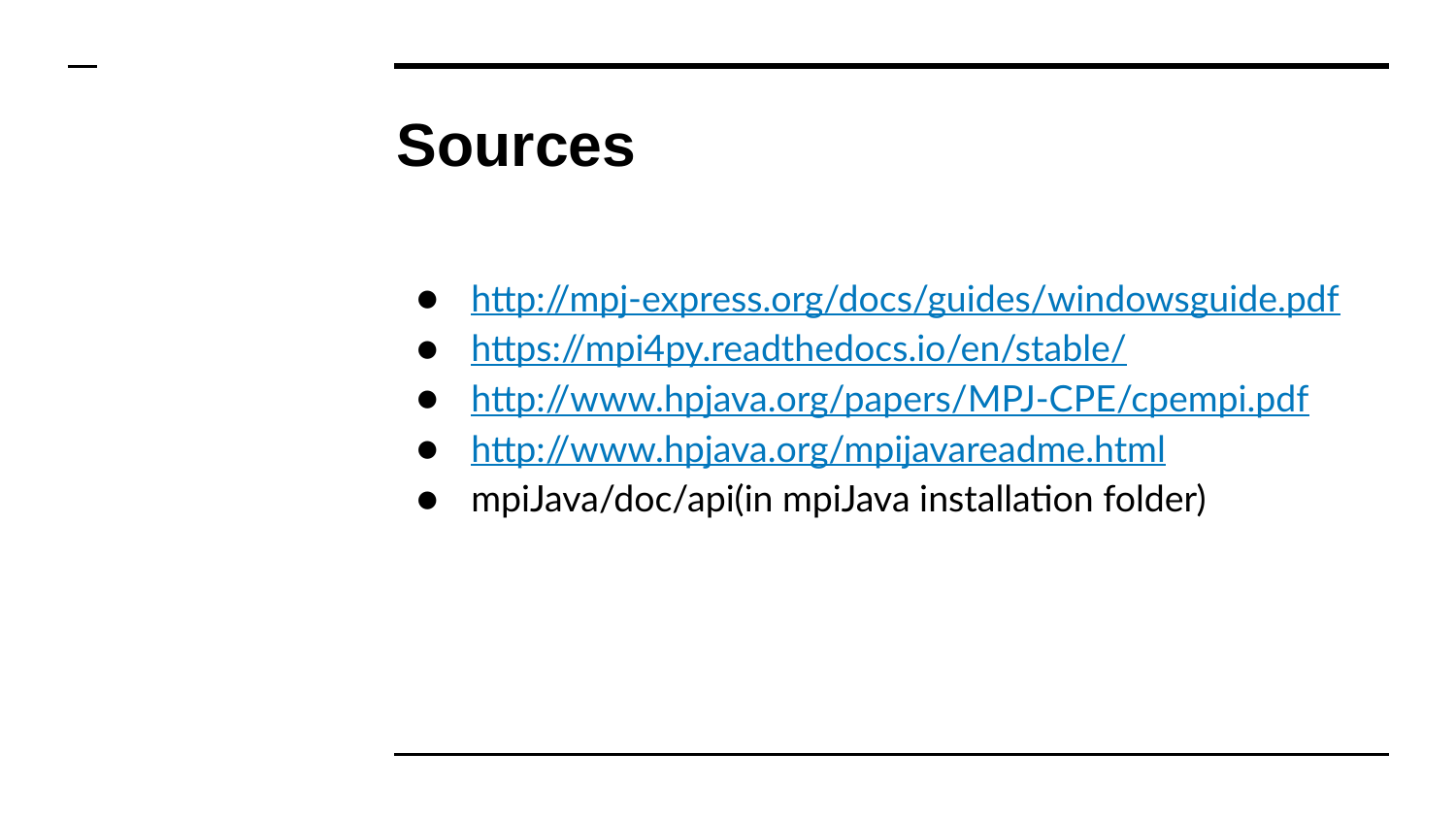

# Sources
http://mpj-express.org/docs/guides/windowsguide.pdf
https://mpi4py.readthedocs.io/en/stable/
http://www.hpjava.org/papers/MPJ-CPE/cpempi.pdf
http://www.hpjava.org/mpijavareadme.html
mpiJava/doc/api(in mpiJava installation folder)